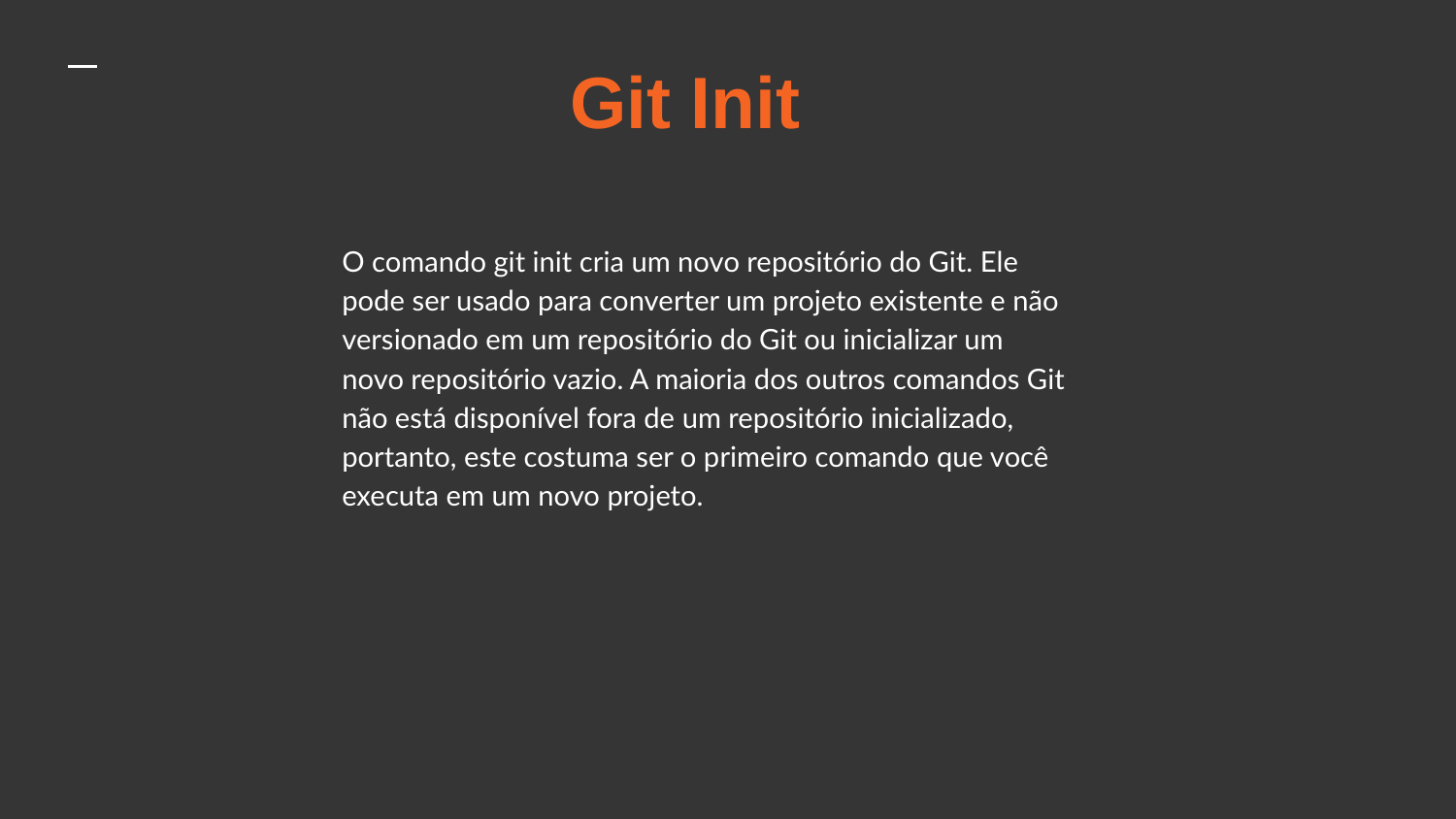

# Git Init

O comando git init cria um novo repositório do Git. Ele pode ser usado para converter um projeto existente e não versionado em um repositório do Git ou inicializar um novo repositório vazio. A maioria dos outros comandos Git não está disponível fora de um repositório inicializado, portanto, este costuma ser o primeiro comando que você executa em um novo projeto.